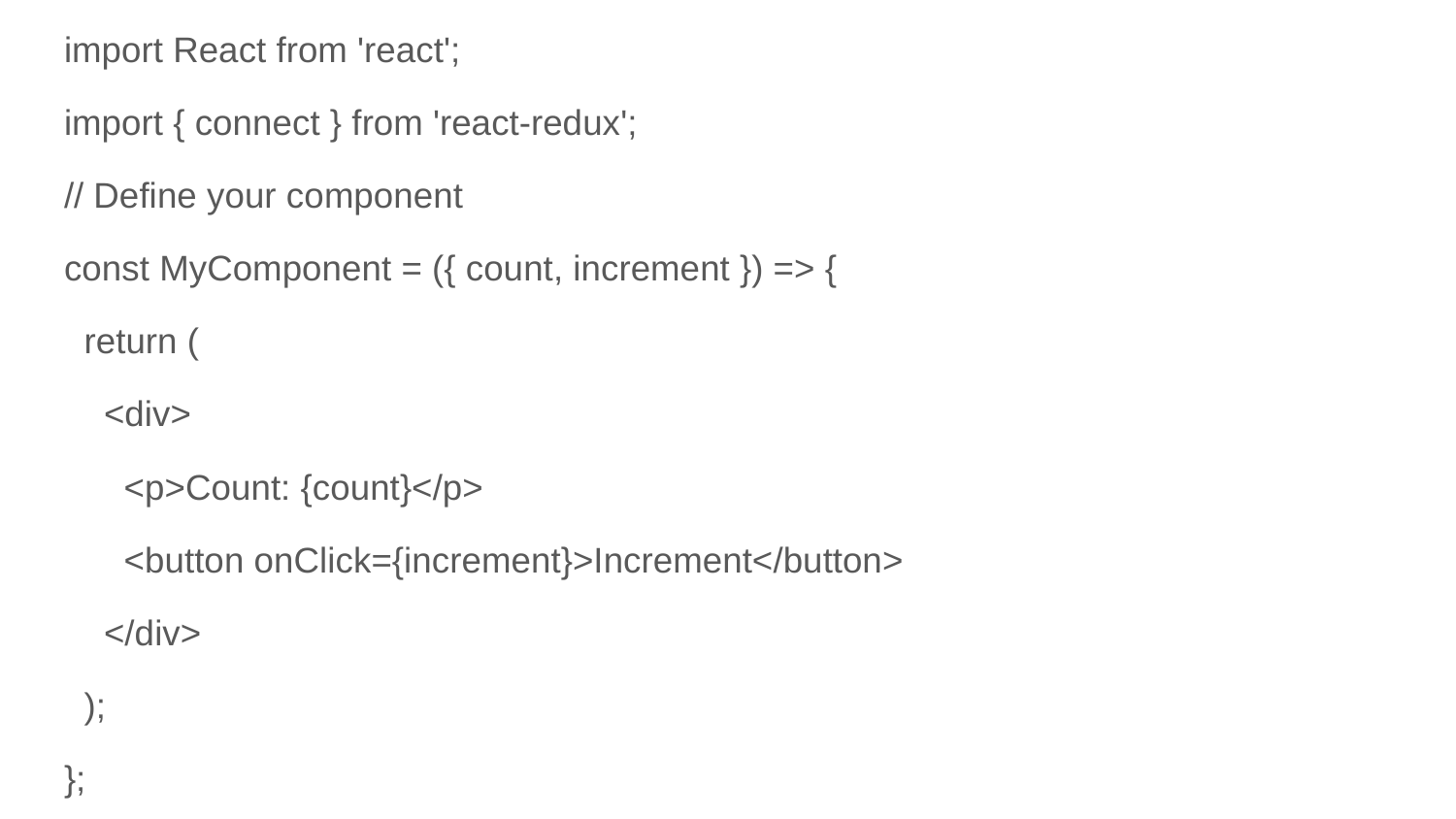

import React from 'react';
import { connect } from 'react-redux';
// Define your component
const MyComponent = ({ count, increment }) => {
  return (
    <div>
      <p>Count: {count}</p>
      <button onClick={increment}>Increment</button>
    </div>
  );
};